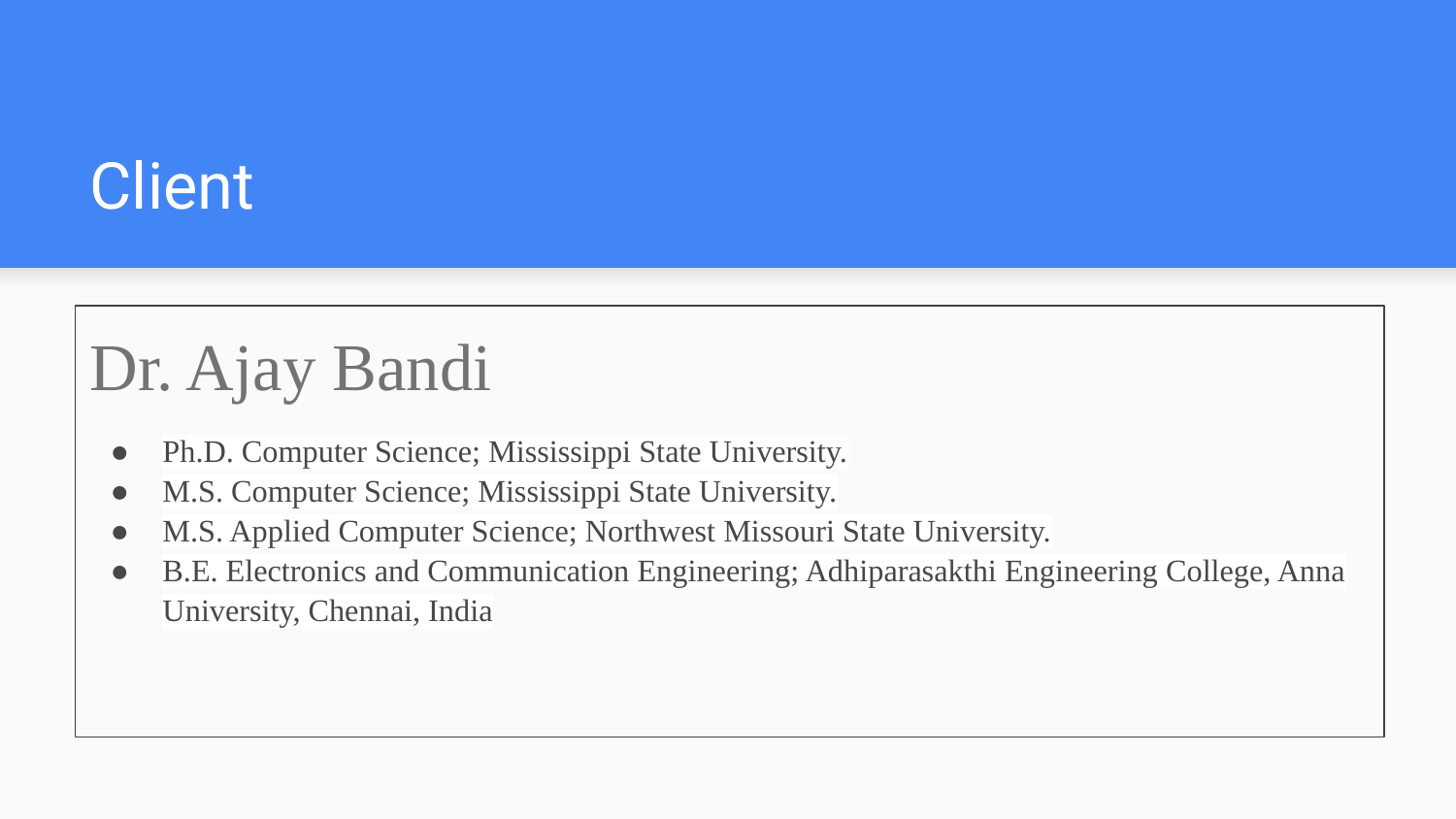

# Client
Dr. Ajay Bandi
Ph.D. Computer Science; Mississippi State University.
M.S. Computer Science; Mississippi State University.
M.S. Applied Computer Science; Northwest Missouri State University.
B.E. Electronics and Communication Engineering; Adhiparasakthi Engineering College, Anna University, Chennai, India